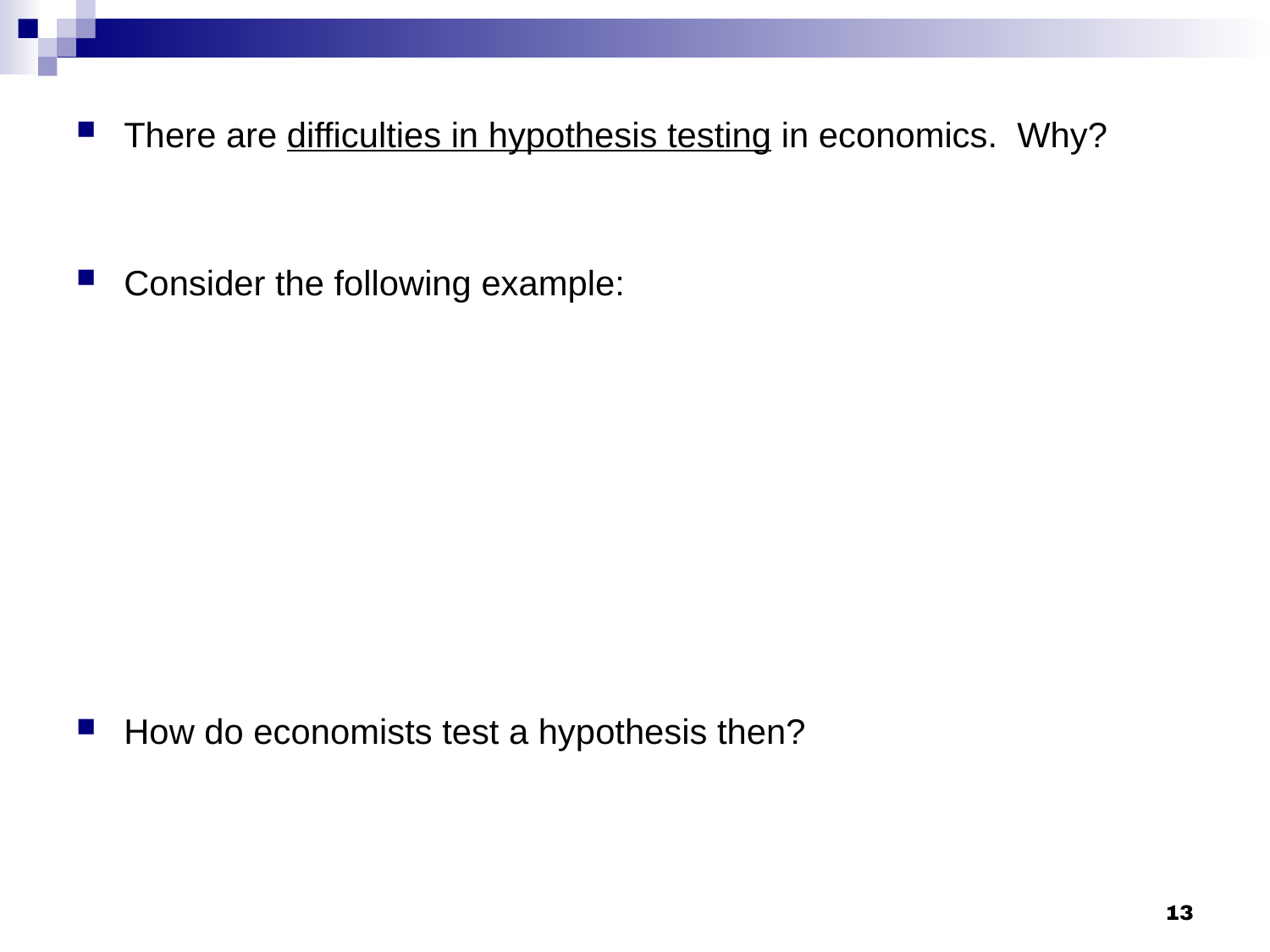

There are difficulties in hypothesis testing in economics.  Why?

Consider the following example:

How do economists test a hypothesis then?
13